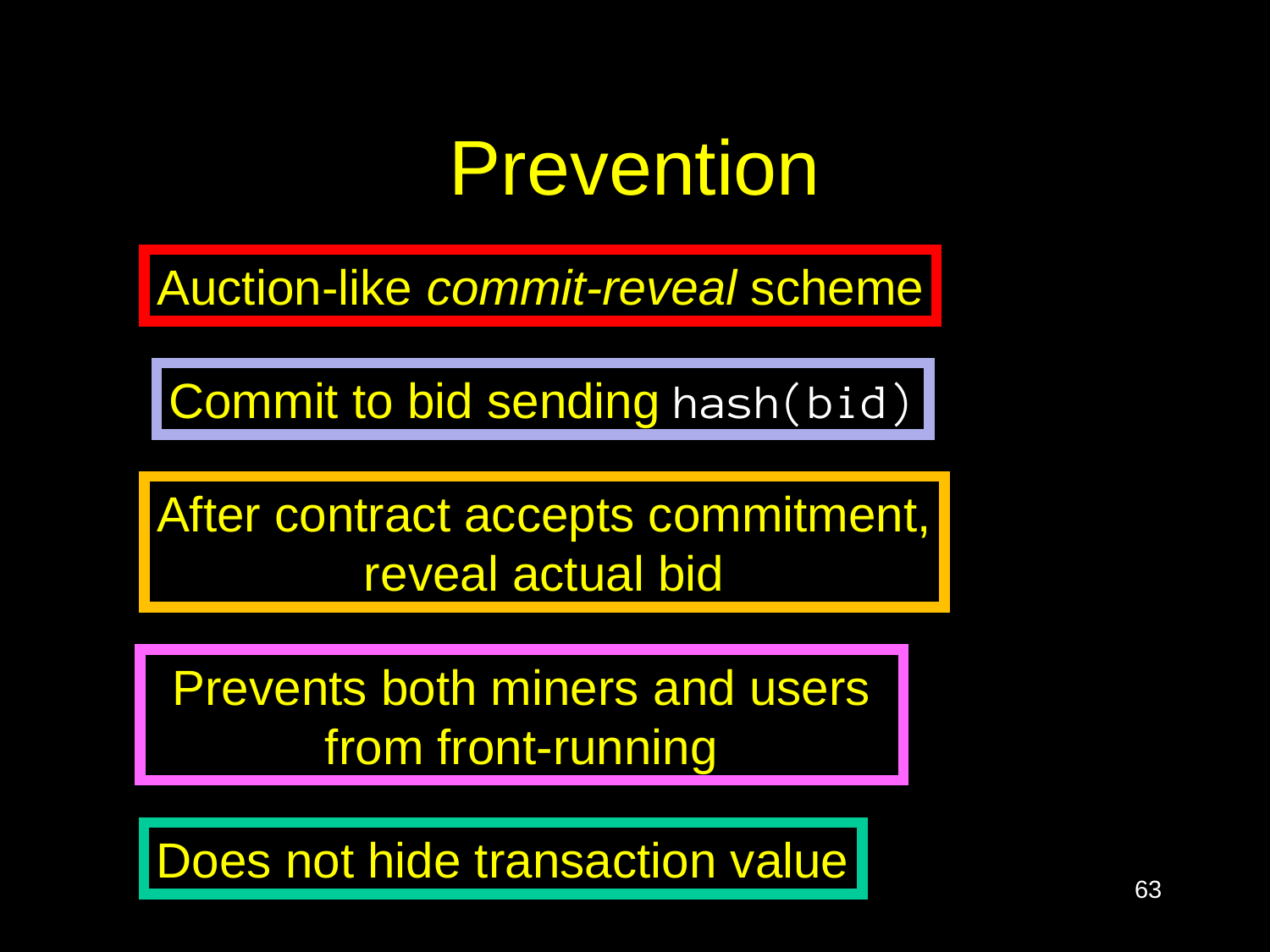

# Prevention
Auction-like commit-reveal scheme
Commit to bid sending hash(bid)
After contract accepts commitment,
reveal actual bid
Prevents both miners and users from front-running
Does not hide transaction value
63